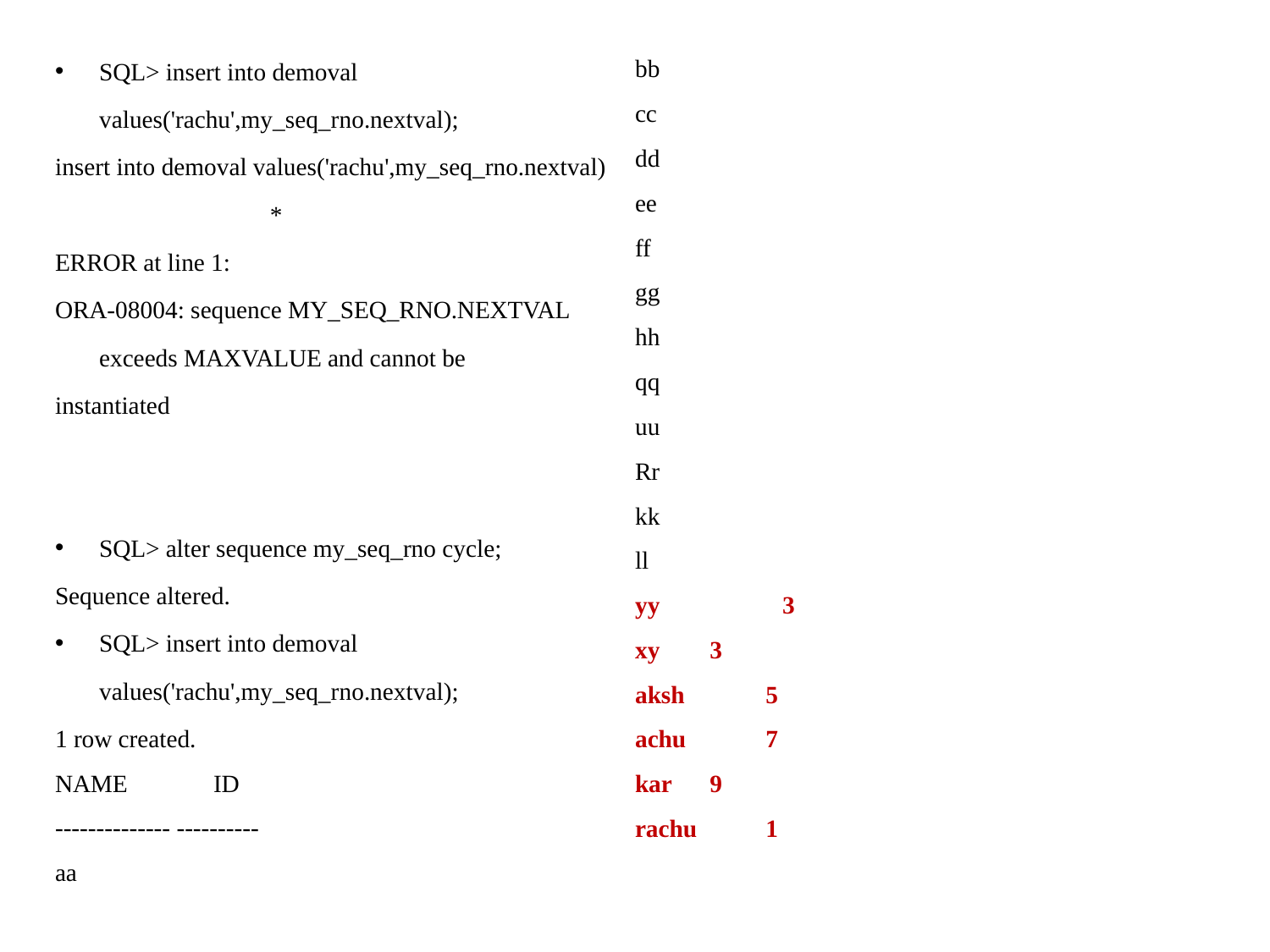

SQL> insert into demoval values('rachu',my_seq_rno.nextval);
insert into demoval values('rachu',my_seq_rno.nextval)
                                   *
ERROR at line 1:
ORA-08004: sequence MY_SEQ_RNO.NEXTVAL exceeds MAXVALUE and cannot be
instantiated

SQL> alter sequence my_seq_rno cycle;
Sequence altered.
SQL> insert into demoval values('rachu',my_seq_rno.nextval);
1 row created.
NAME              ID
-------------- ----------
aa
bb
cc
dd
ee
ff
gg
hh
qq
uu
Rr
kk
ll
yy                    3
xy		     3
aksh	     5
achu	     7
kar		     9
rachu 	     1